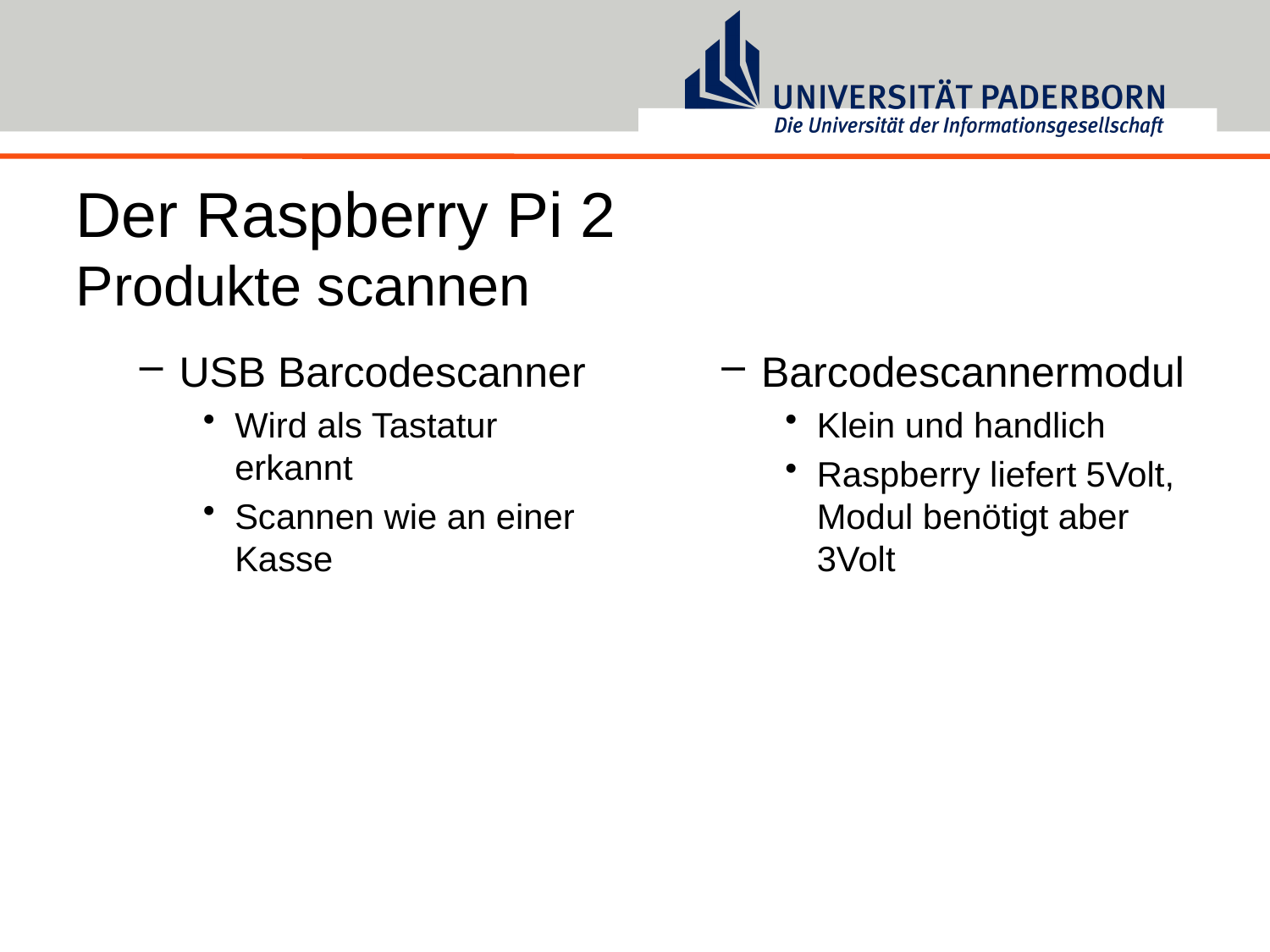

# Der Raspberry Pi 2 Produkte scannen
USB Barcodescanner
Wird als Tastatur erkannt
Scannen wie an einer Kasse
Barcodescannermodul
Klein und handlich
Raspberry liefert 5Volt, Modul benötigt aber 3Volt